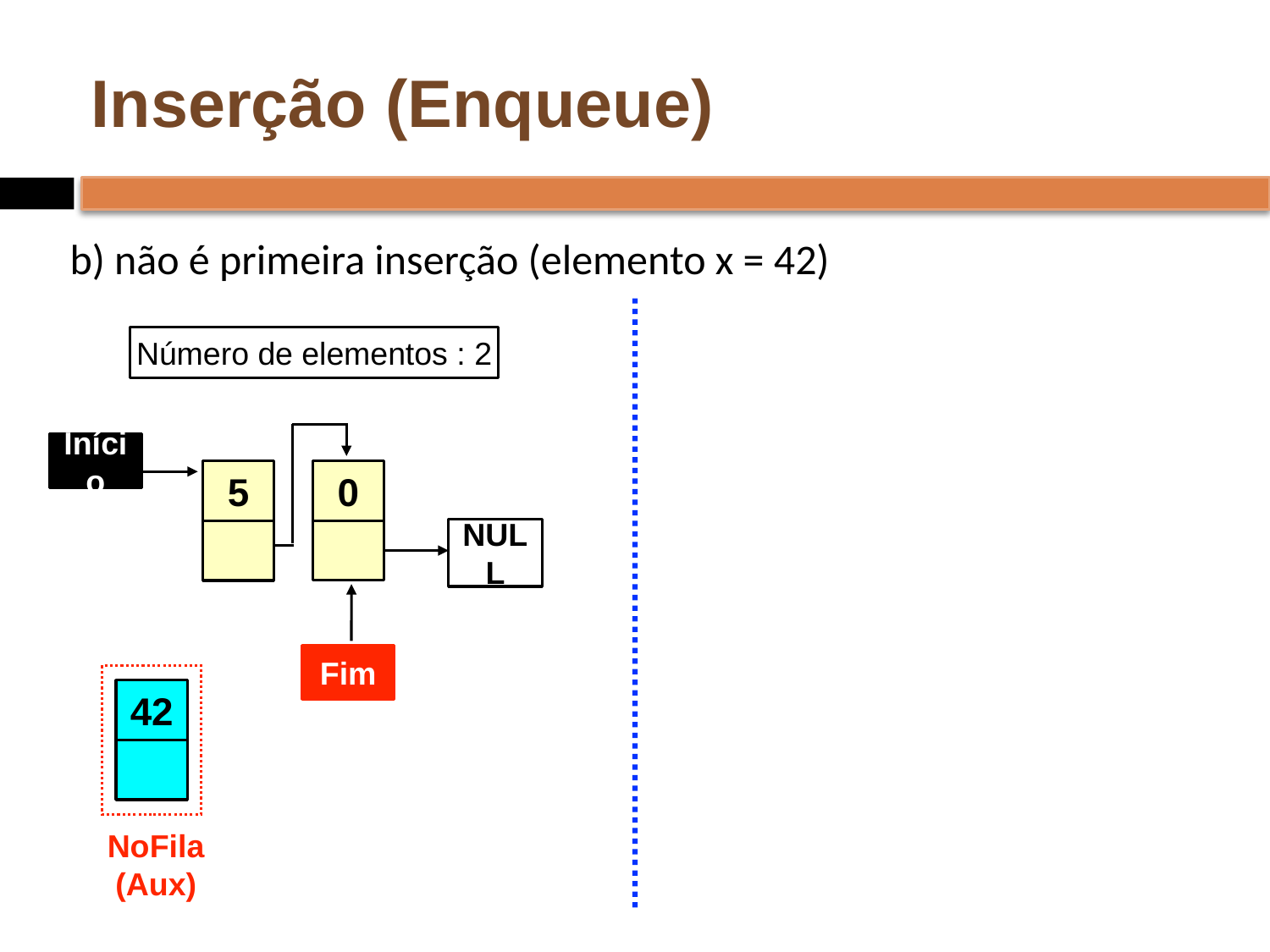

# Inserção (Enqueue)
b) não é primeira inserção (elemento x = 42)

Número de elementos : 2

Início
0
5

NULL

Fim

42

NoFila
(Aux)
26